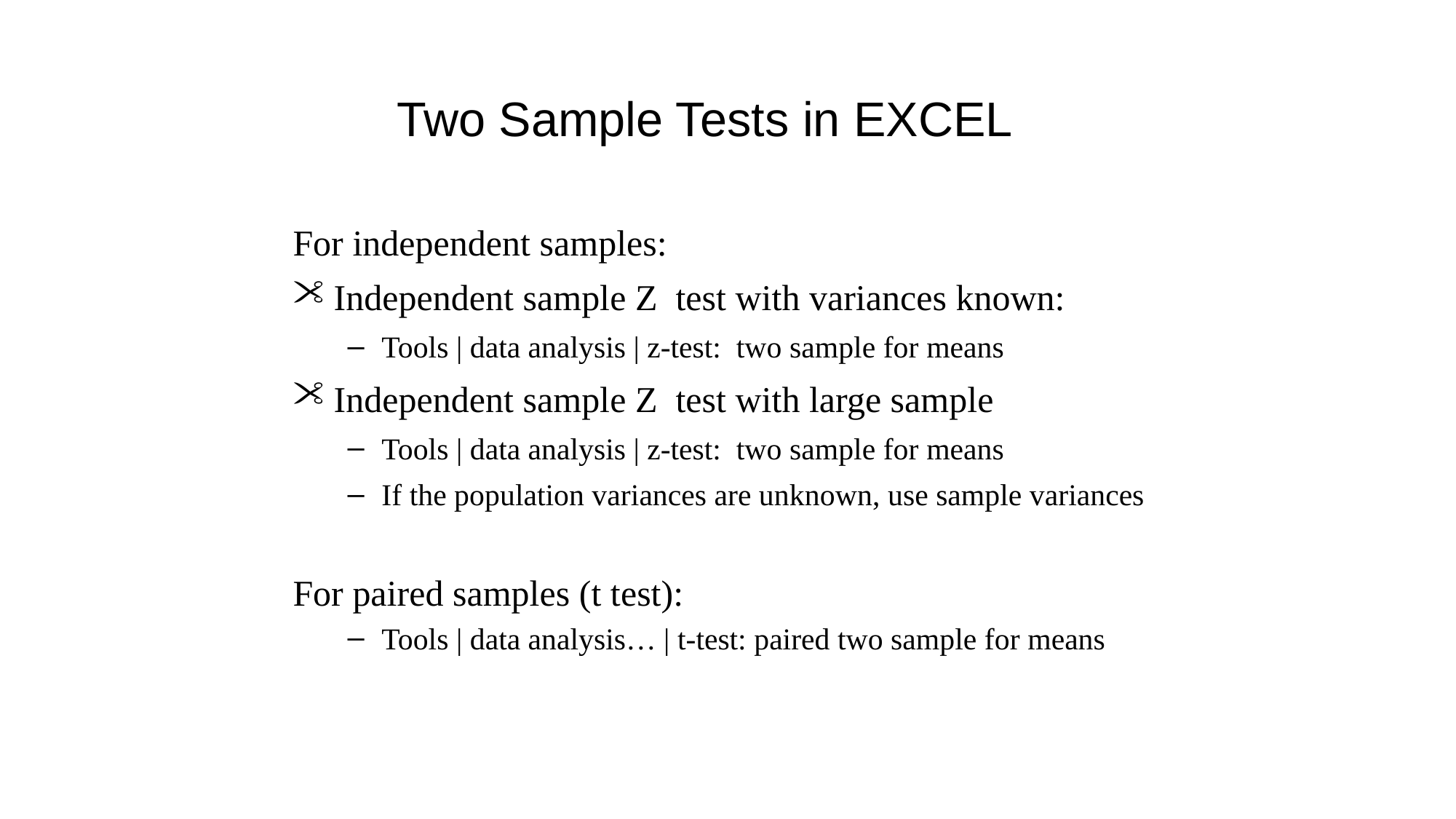

# Two Sample Tests in EXCEL
For independent samples:
Independent sample Z  test with variances known:
Tools | data analysis | z-test:  two sample for means
Independent sample Z  test with large sample
Tools | data analysis | z-test:  two sample for means
If the population variances are unknown, use sample variances

For paired samples (t test):
Tools | data analysis… | t-test: paired two sample for means